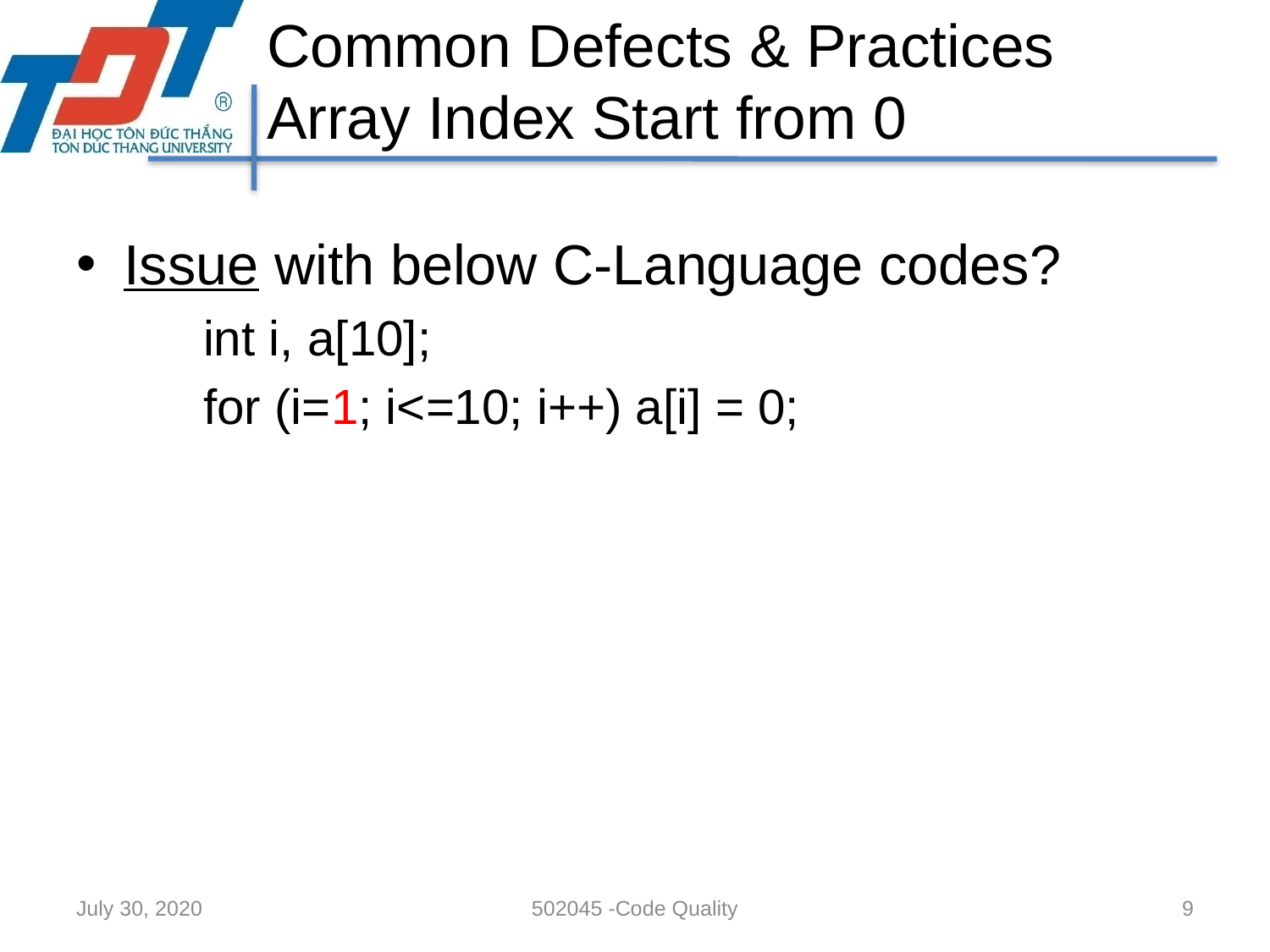

# Common Defects & Practices Array Index Start from 0
Issue with below C-Language codes?
int i, a[10];
for (i=1; i<=10; i++) a[i] = 0;

July 30, 2020
502045 -Code Quality
9